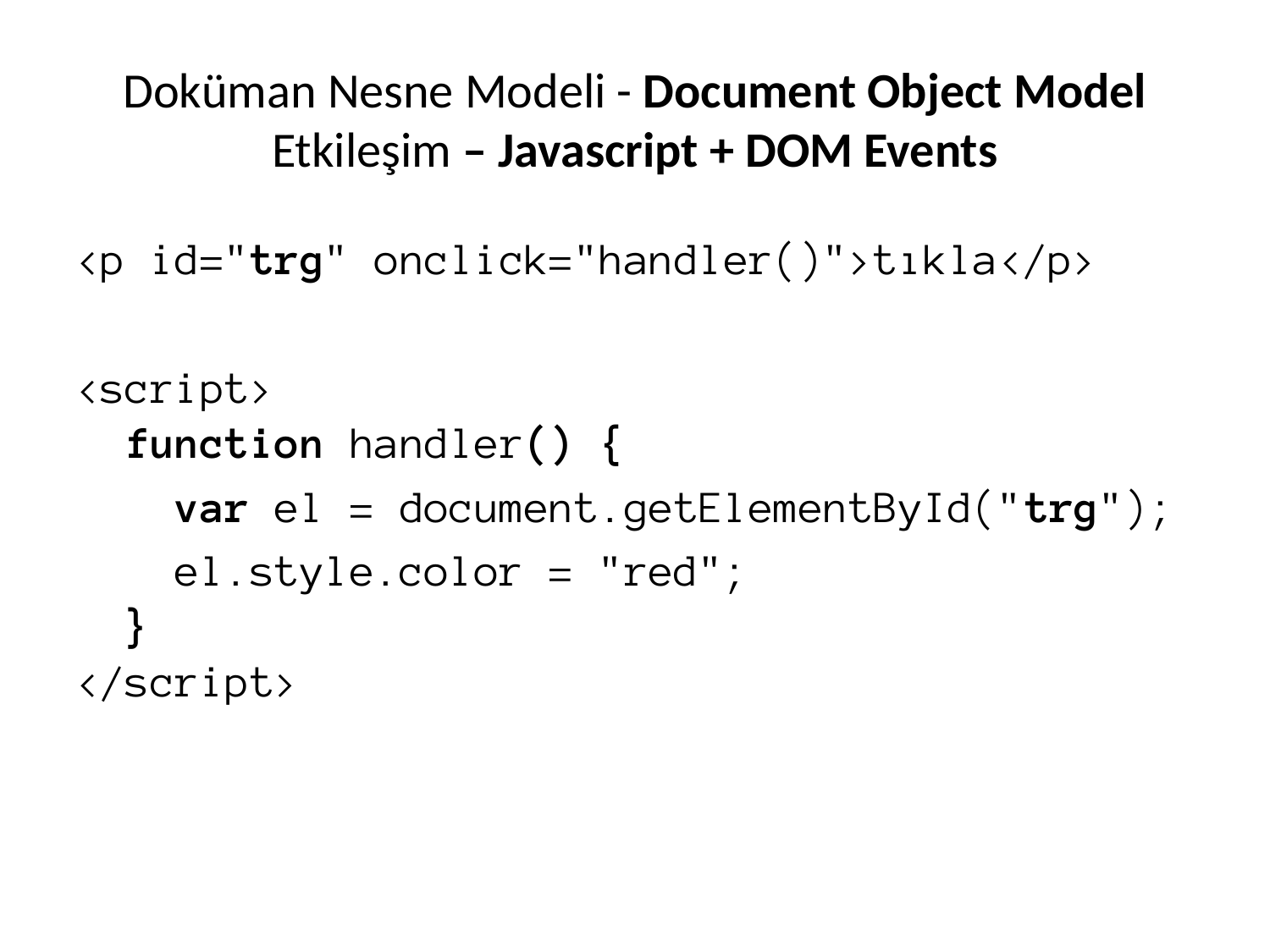

# Doküman Nesne Modeli - Document Object Model Etkileşim – Javascript + DOM Events
<p id="trg" onclick="handler()">tıkla</p>

<script>
  function handler() {
    var el = document.getElementById("trg");
    el.style.color = "red";
  }
</script>